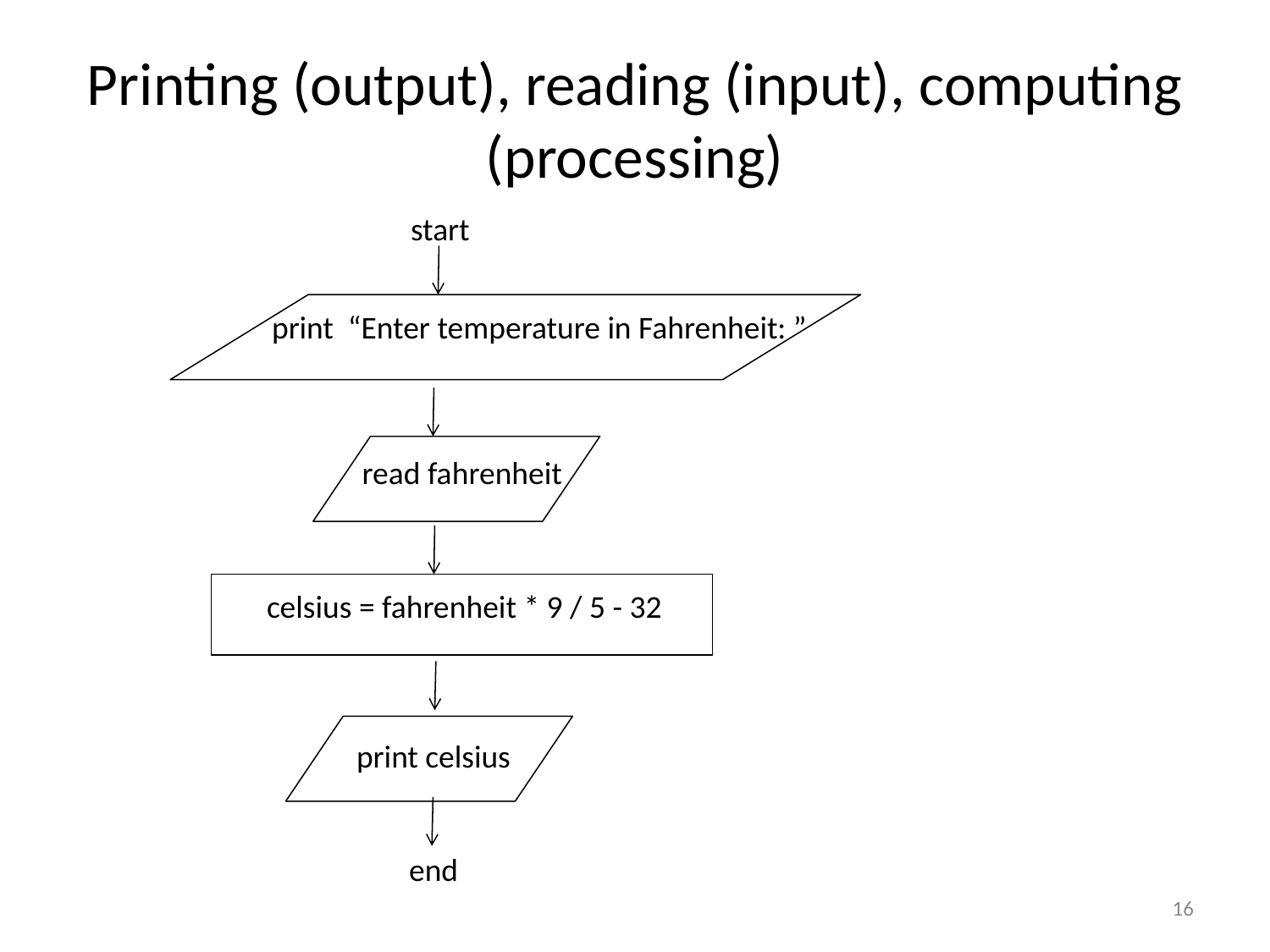

# Printing (output), reading (input), computing (processing)
start

print  “Enter temperature in Fahrenheit: ”

read fahrenheit

celsius = fahrenheit * 9 / 5 - 32

print celsius
end
16